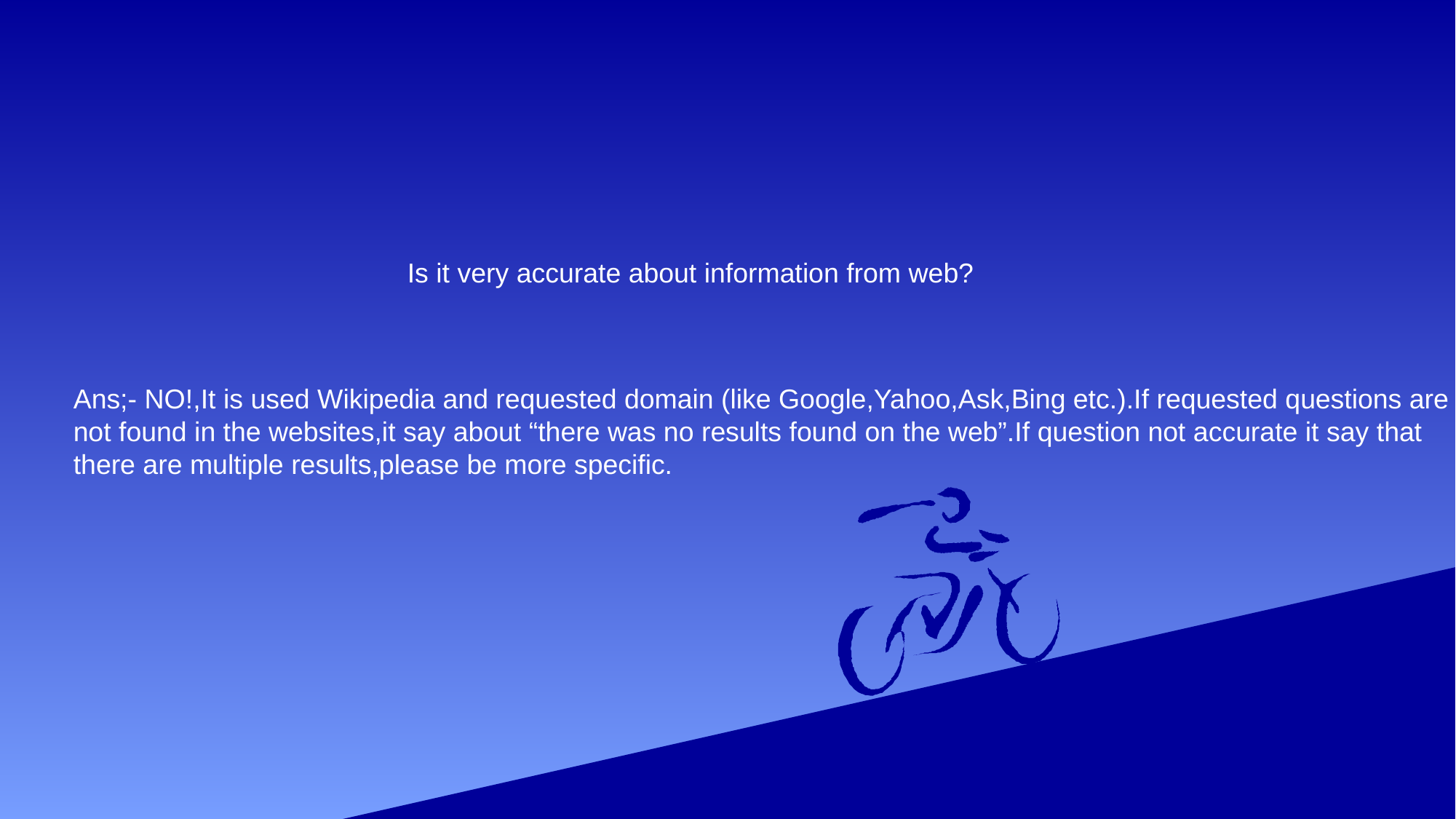

Is it very accurate about information from web?
Ans;- NO!,It is used Wikipedia and requested domain (like Google,Yahoo,Ask,Bing etc.).If requested questions are not found in the websites,it say about “there was no results found on the web”.If question not accurate it say that there are multiple results,please be more specific.